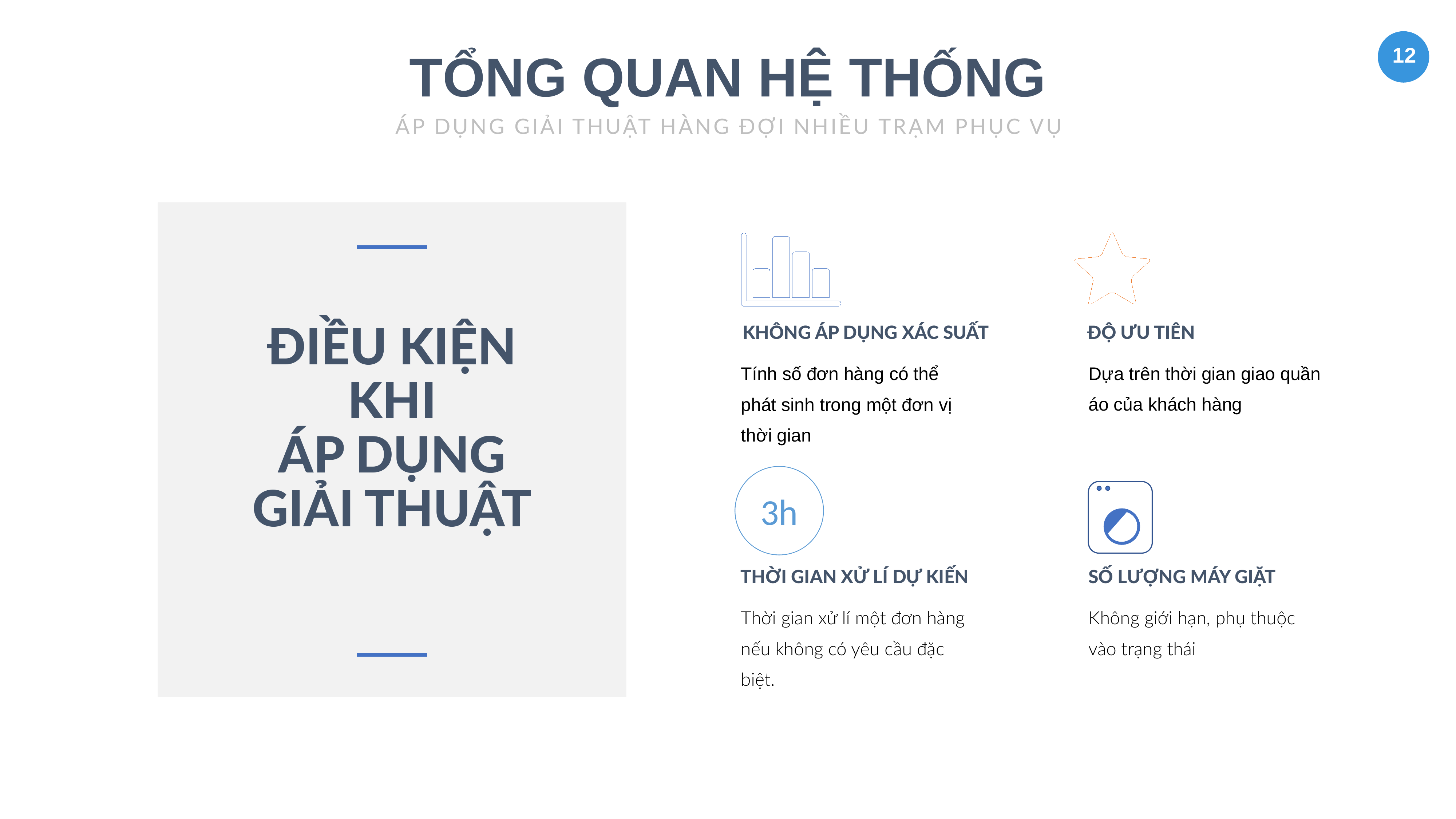

TỔNG QUAN HỆ THỐNG
ÁP DỤNG GIẢI THUẬT HÀNG ĐỢI NHIỀU TRẠM PHỤC VỤ

ĐIỀU KIỆN
KHI
ÁP DỤNG
GIẢI THUẬT
KHÔNG ÁP DỤNG XÁC SUẤT
ĐỘ ƯU TIÊN
Tính số đơn hàng có thể phát sinh trong một đơn vị thời gian
Dựa trên thời gian giao quần áo của khách hàng

3h
THỜI GIAN XỬ LÍ DỰ KIẾN
SỐ LƯỢNG MÁY GIẶT
Thời gian xử lí một đơn hàng nếu không có yêu cầu đặc biệt.
Không giới hạn, phụ thuộc vào trạng thái